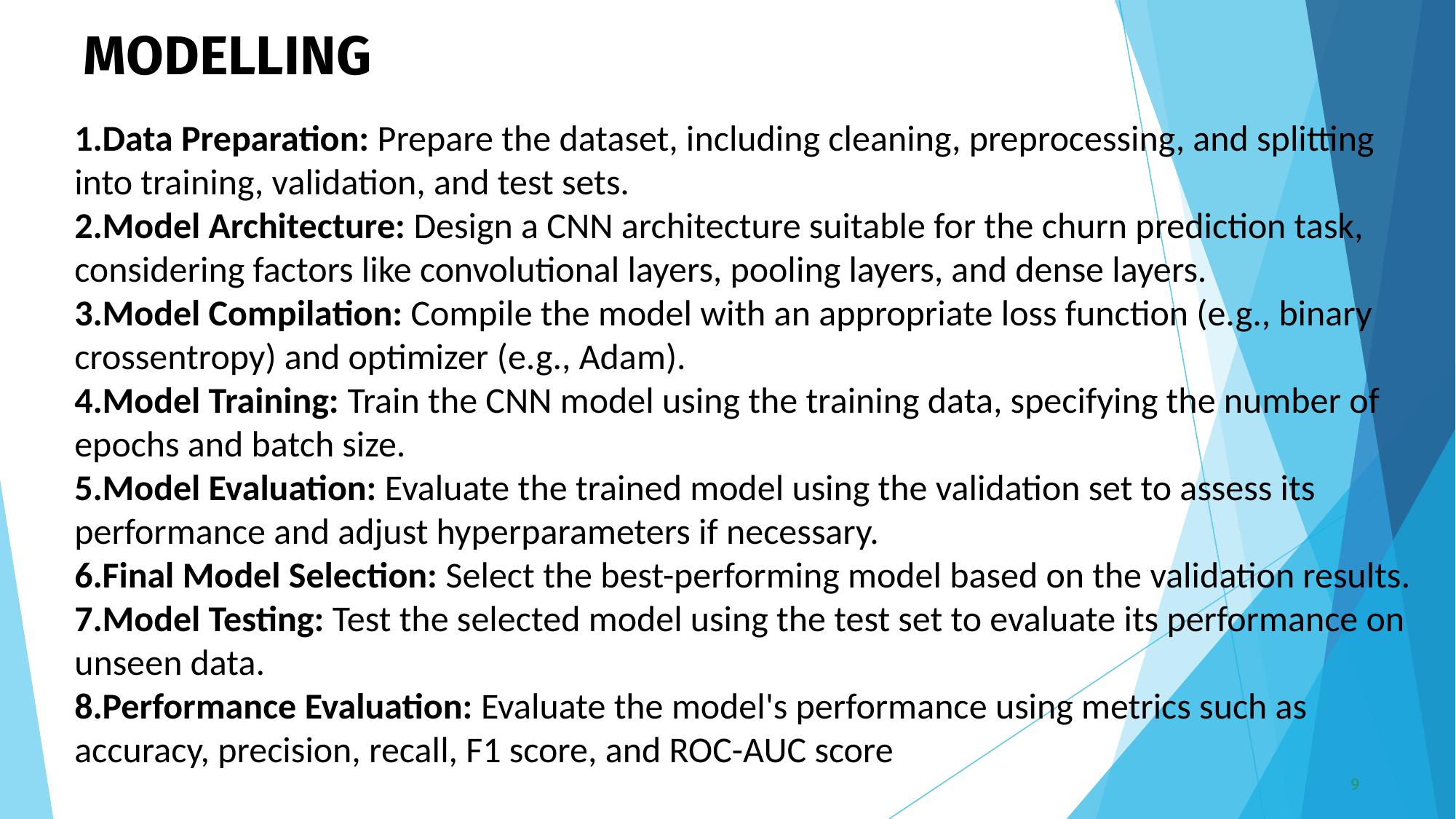

MODELLING
Data Preparation: Prepare the dataset, including cleaning, preprocessing, and splitting into training, validation, and test sets.
Model Architecture: Design a CNN architecture suitable for the churn prediction task, considering factors like convolutional layers, pooling layers, and dense layers.
Model Compilation: Compile the model with an appropriate loss function (e.g., binary crossentropy) and optimizer (e.g., Adam).
Model Training: Train the CNN model using the training data, specifying the number of epochs and batch size.
Model Evaluation: Evaluate the trained model using the validation set to assess its performance and adjust hyperparameters if necessary.
Final Model Selection: Select the best-performing model based on the validation results.
Model Testing: Test the selected model using the test set to evaluate its performance on unseen data.
Performance Evaluation: Evaluate the model's performance using metrics such as accuracy, precision, recall, F1 score, and ROC-AUC score

9